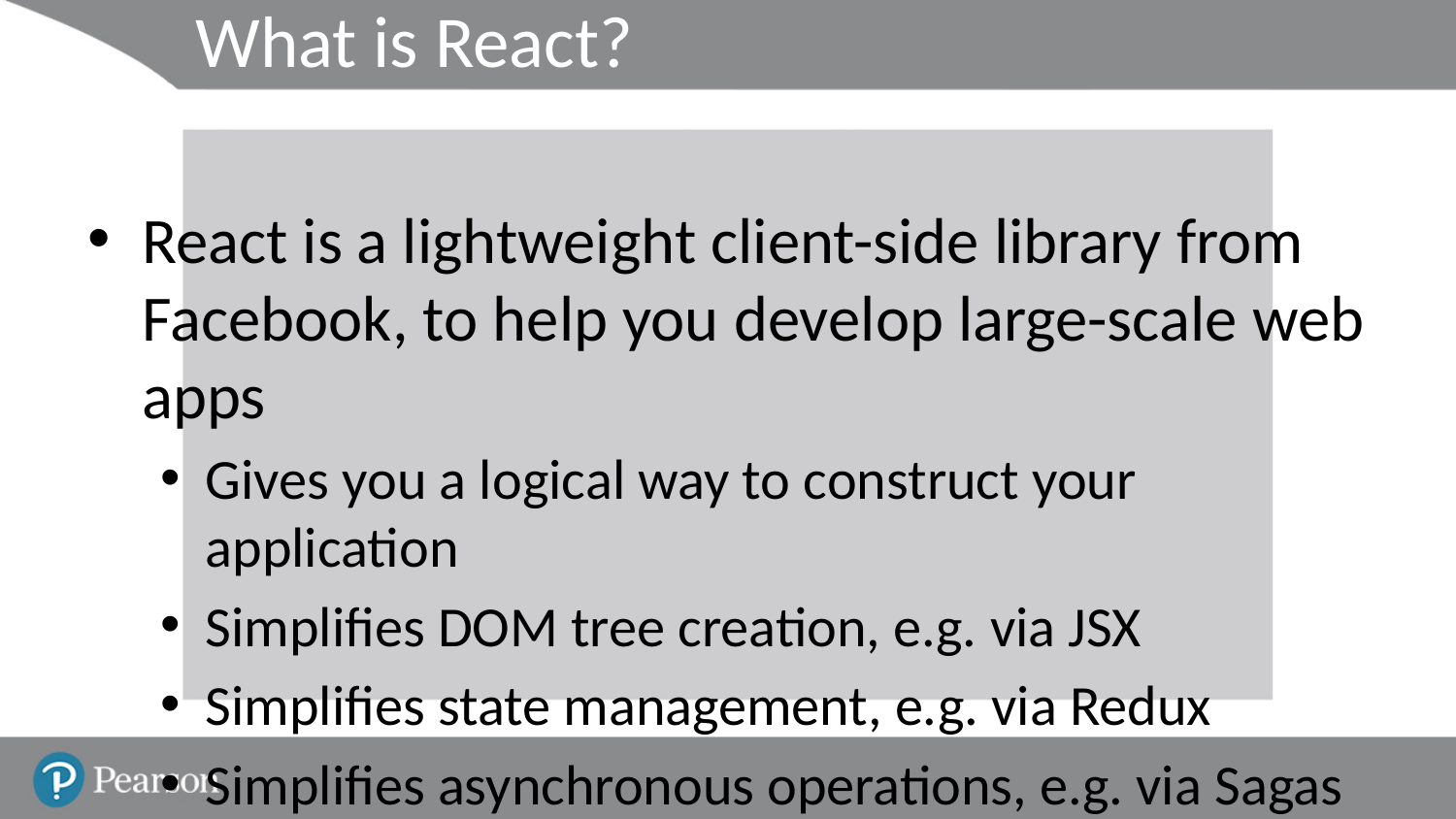

# What is React?
React is a lightweight client-side library from Facebook, to help you develop large-scale web apps
Gives you a logical way to construct your application
Simplifies DOM tree creation, e.g. via JSX
Simplifies state management, e.g. via Redux
Simplifies asynchronous operations, e.g. via Sagas
React allows you to create apps for:
Web browsers (we'll cover this)
iOS and Android native apps (via React Native)

2